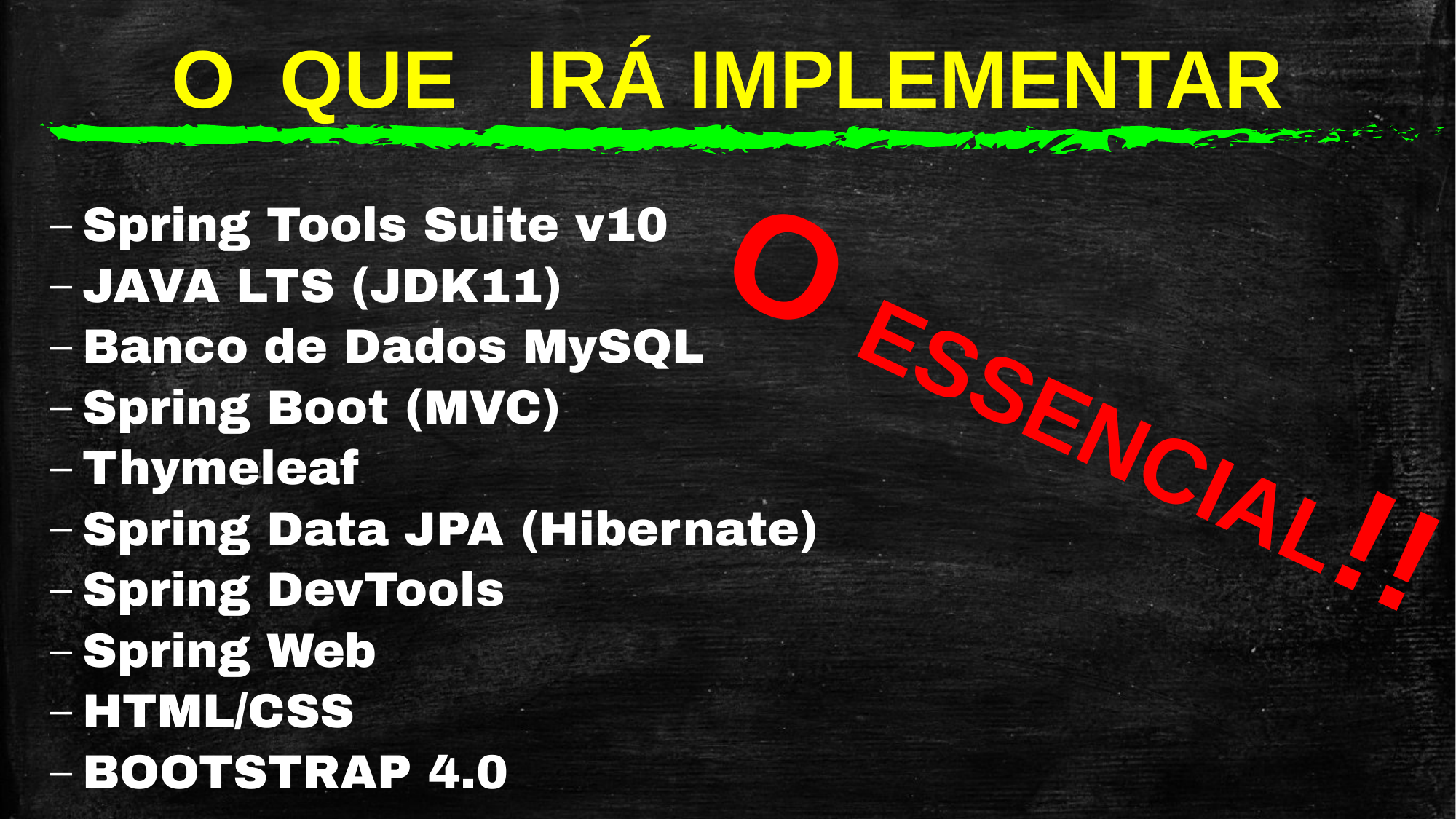

O  QUE   IRÁ IMPLEMENTAR
Spring Tools Suite v10
JAVA LTS (JDK11)
Banco de Dados MySQL
Spring Boot (MVC)
Thymeleaf
Spring Data JPA (Hibernate)
Spring DevTools
Spring Web
HTML/CSS
BOOTSTRAP 4.0
O ESSENCIAL!!